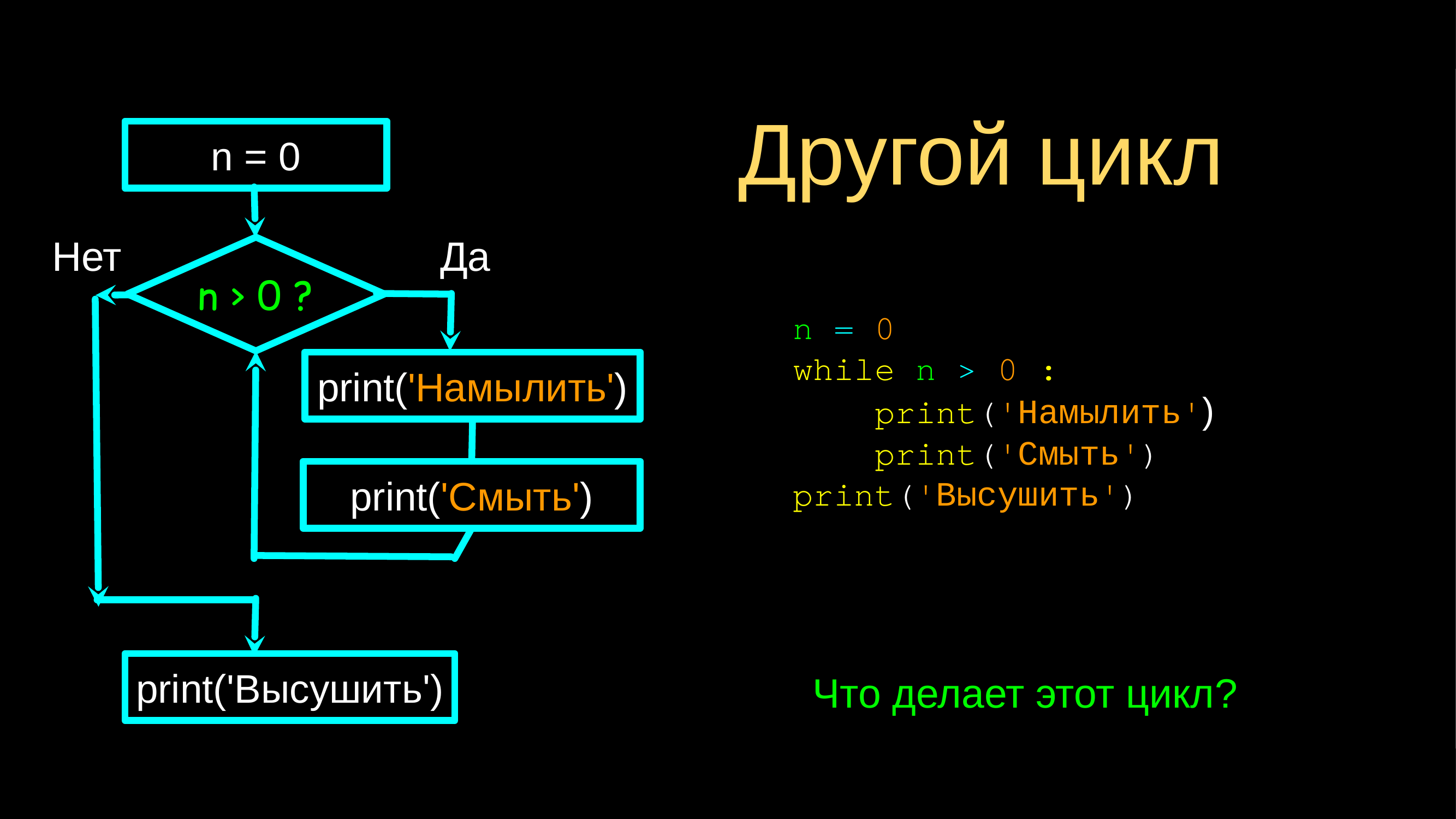

# Другой цикл
n = 0
Нет
Да
n > 0 ?
n = 0
while n > 0 :
    print('Намылить')
    print('Смыть')
print('Высушить')
print('Намылить')
print('Смыть')
print('Высушить')
Что делает этот цикл?